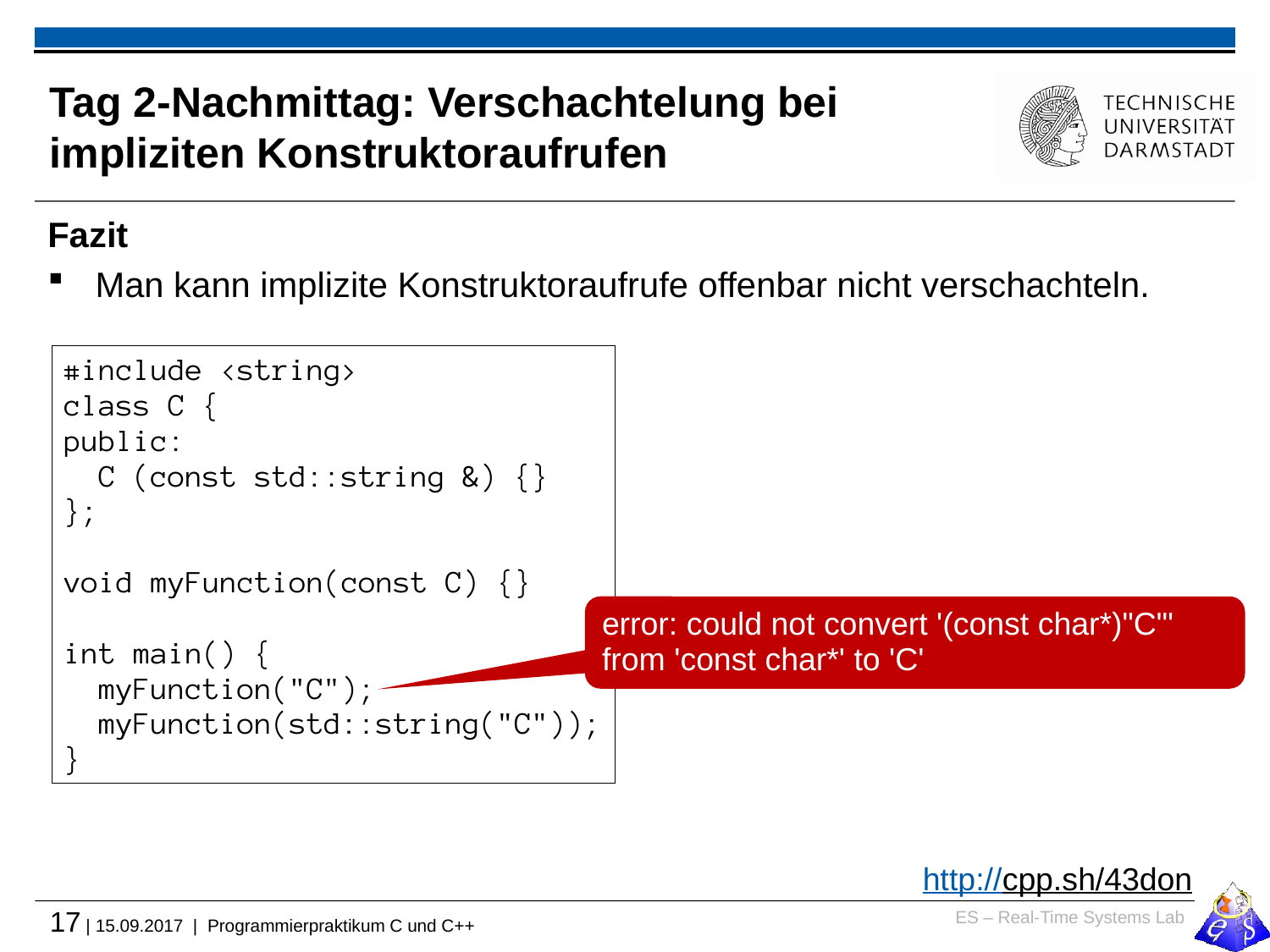

# Tag 2-Nachmittag: Verschachtelung bei impliziten Konstruktoraufrufen
Fazit
Man kann implizite Konstruktoraufrufe offenbar nicht verschachteln.
#include <string>
class C {
public:
  C (const std::string &) {}
};

void myFunction(const C) {}

int main() {
  myFunction("C");
  myFunction(std::string("C"));
}
error: could not convert '(const char*)"C"' from 'const char*' to 'C'
http://cpp.sh/43don